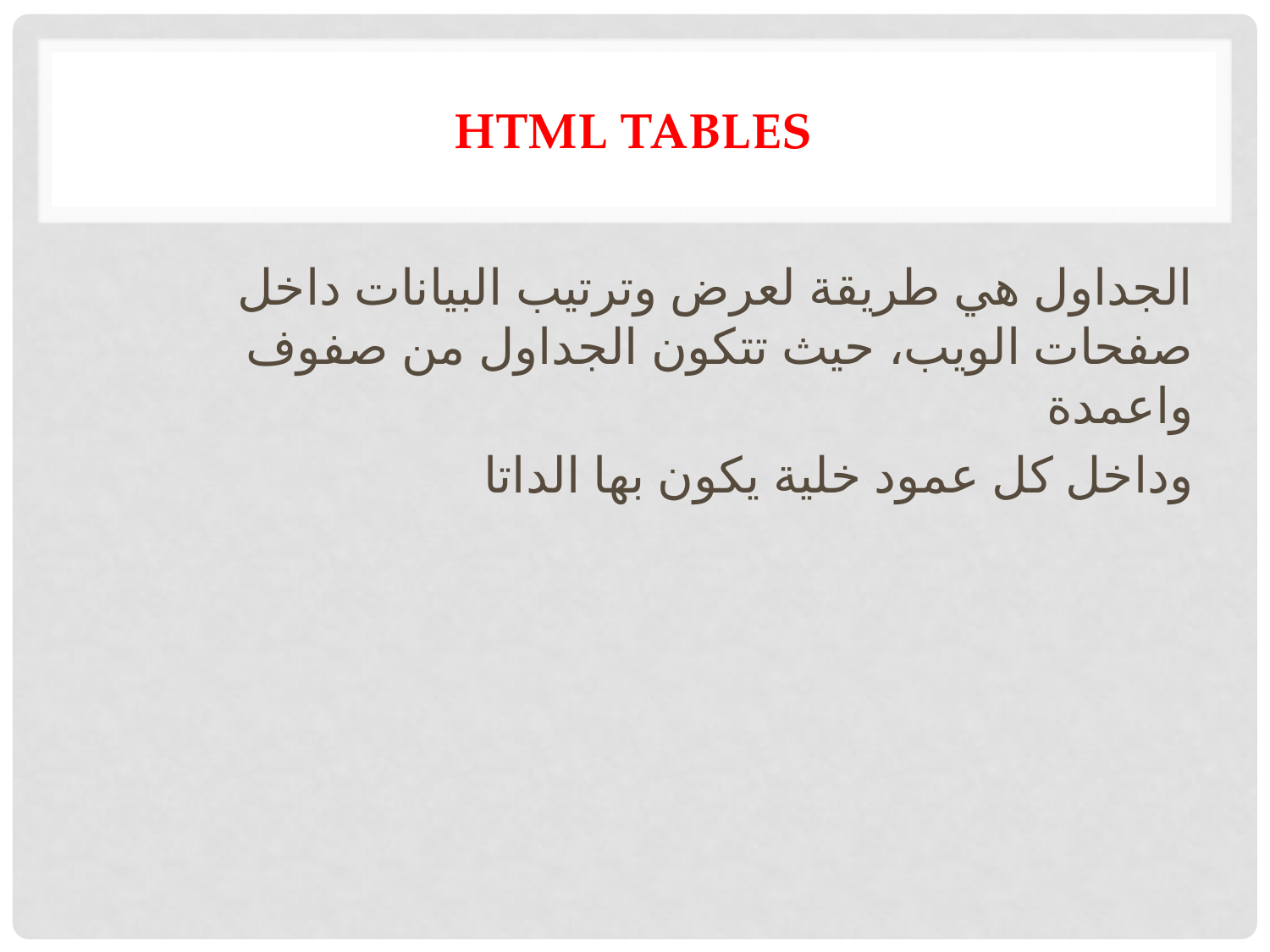

# HTML tables
الجداول هي طريقة لعرض وترتيب البيانات داخل  صفحات الويب، حيث تتكون الجداول من صفوف واعمدة
وداخل كل عمود خلية يكون بها الداتا